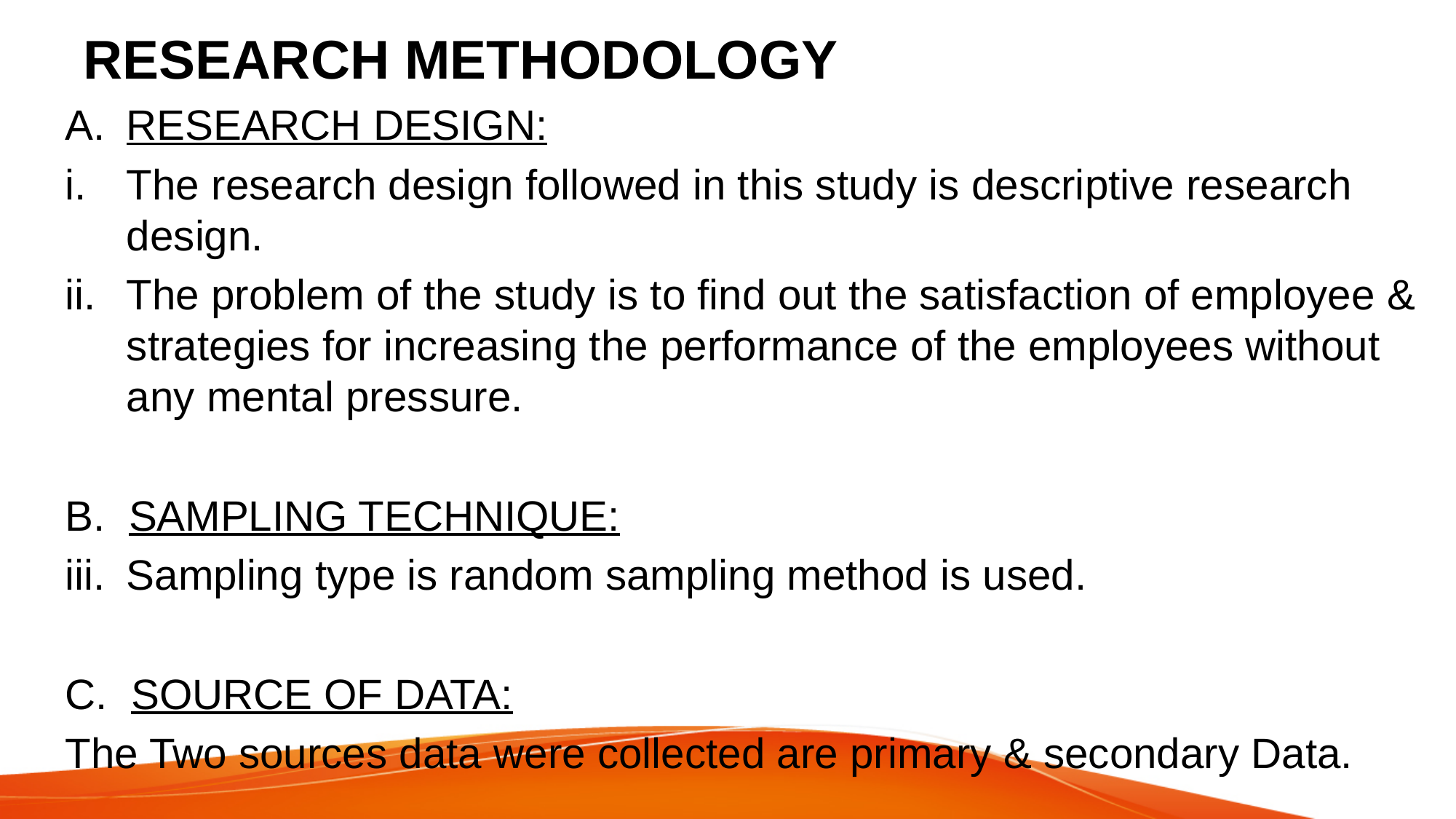

# RESEARCH METHODOLOGY
RESEARCH DESIGN:
The research design followed in this study is descriptive research design.
The problem of the study is to find out the satisfaction of employee & strategies for increasing the performance of the employees without any mental pressure.

B.  SAMPLING TECHNIQUE:
Sampling type is random sampling method is used.

C.  SOURCE OF DATA:
The Two sources data were collected are primary & secondary Data.